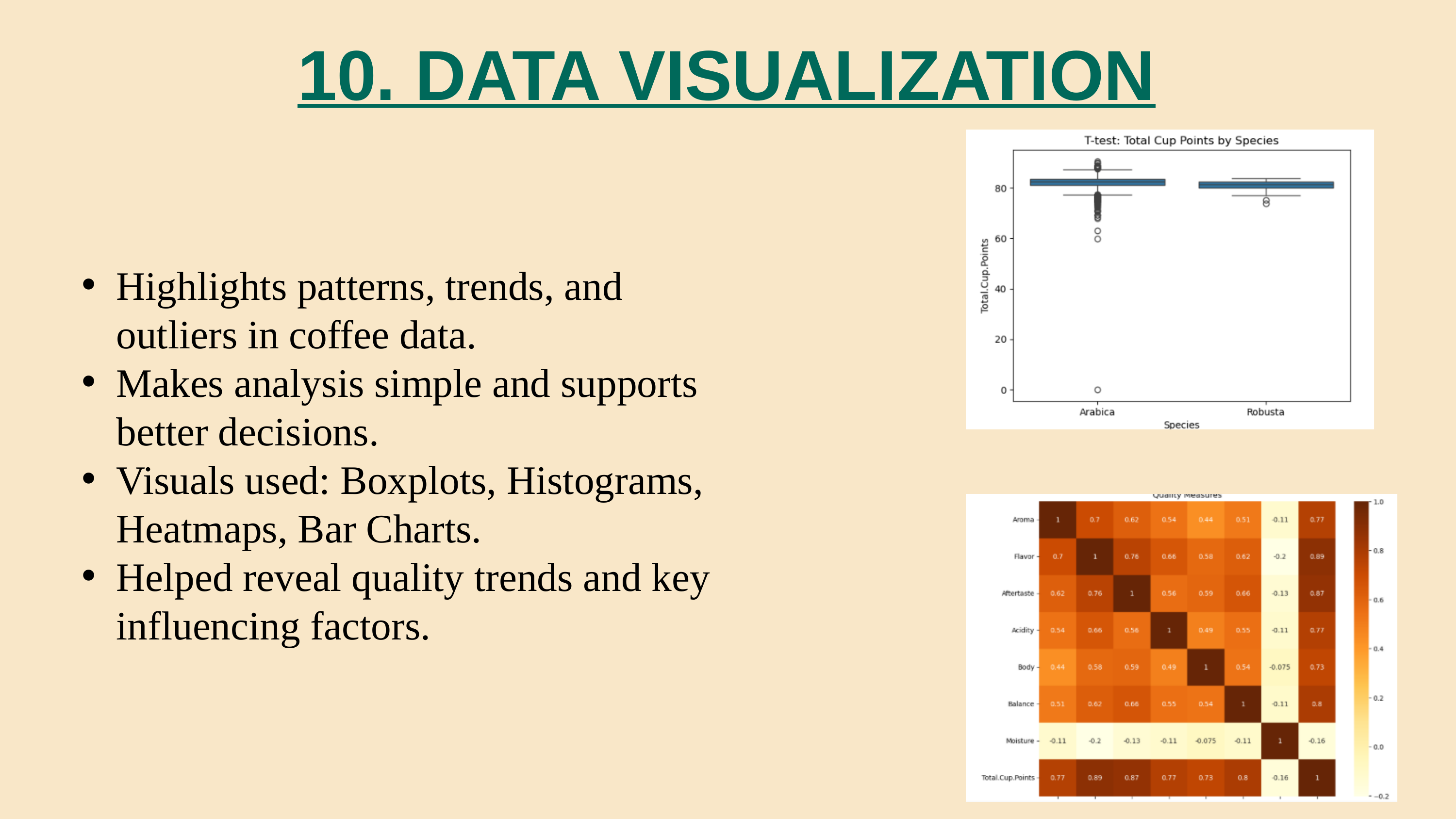

10. DATA VISUALIZATION

Highlights patterns, trends, and outliers in coffee data.
Makes analysis simple and supports better decisions.
Visuals used: Boxplots, Histograms, Heatmaps, Bar Charts.
Helped reveal quality trends and key influencing factors.